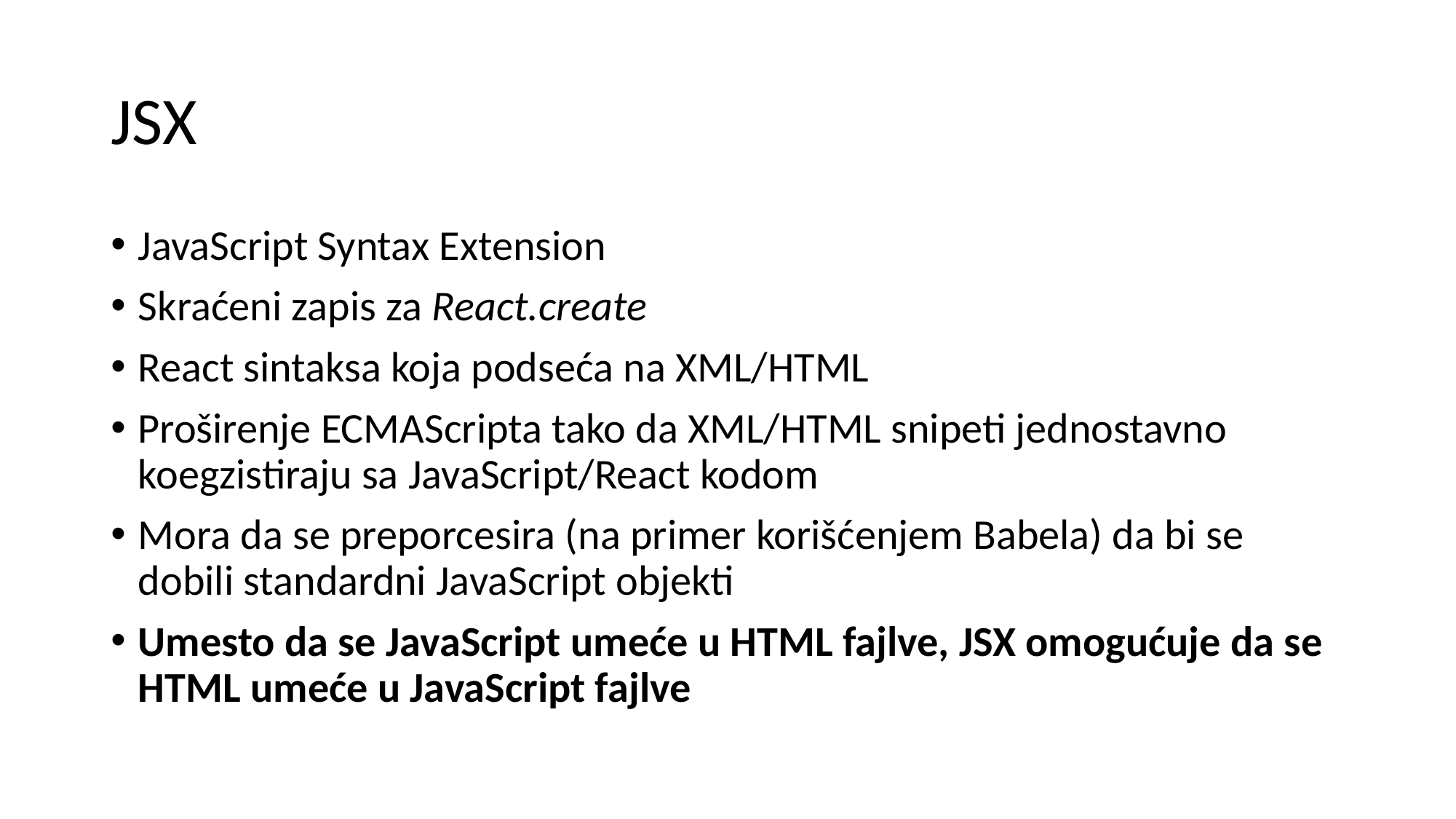

# JSX
JavaScript Syntax Extension
Skraćeni zapis za React.create
React sintaksa koja podseća na XML/HTML
Proširenje ECMAScripta tako da XML/HTML snipeti jednostavno koegzistiraju sa JavaScript/React kodom
Mora da se preporcesira (na primer korišćenjem Babela) da bi se dobili standardni JavaScript objekti
Umesto da se JavaScript umeće u HTML fajlve, JSX omogućuje da se HTML umeće u JavaScript fajlve